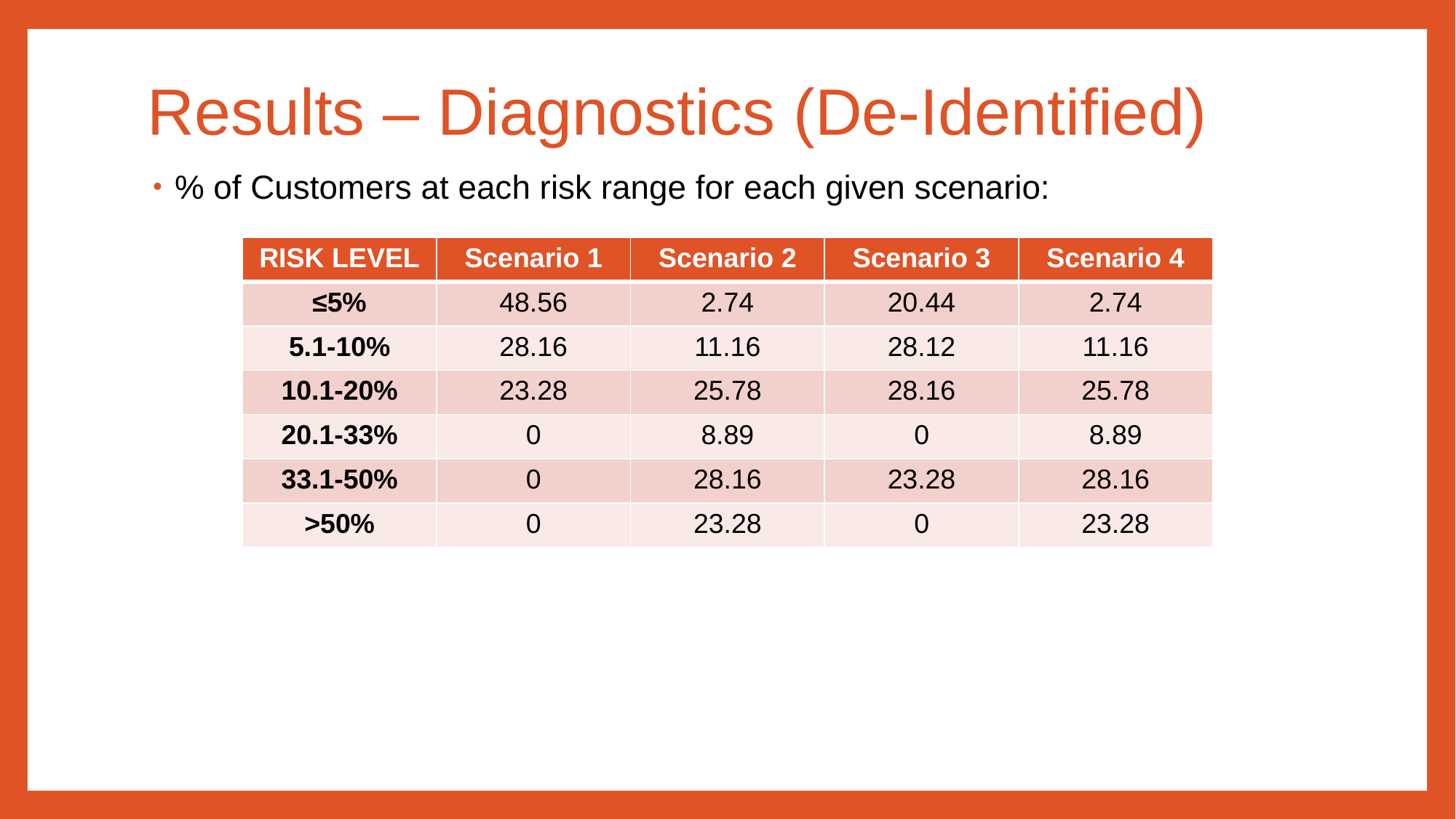

# Results – Diagnostics (De-Identified)
% of Customers at each risk range for each given scenario:

| RISK LEVEL | Scenario 1 | Scenario 2 | Scenario 3 | Scenario 4 |
| --- | --- | --- | --- | --- |
| ≤5% | 48.56 | 2.74 | 20.44 | 2.74 |
| 5.1-10% | 28.16 | 11.16 | 28.12 | 11.16 |
| 10.1-20% | 23.28 | 25.78 | 28.16 | 25.78 |
| 20.1-33% | 0 | 8.89 | 0 | 8.89 |
| 33.1-50% | 0 | 28.16 | 23.28 | 28.16 |
| >50% | 0 | 23.28 | 0 | 23.28 |